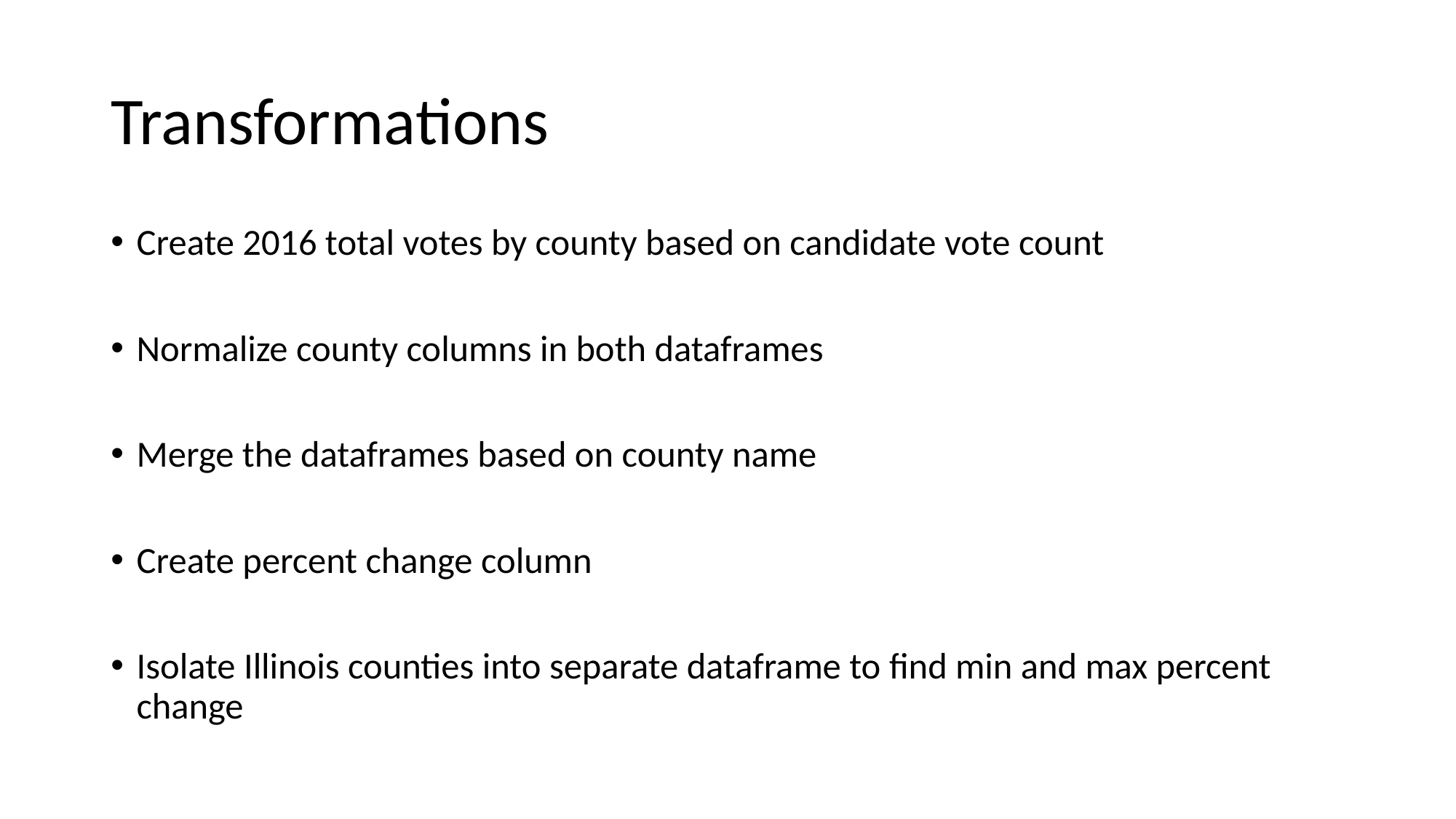

# Transformations
Create 2016 total votes by county based on candidate vote count

Normalize county columns in both dataframes

Merge the dataframes based on county name

Create percent change column

Isolate Illinois counties into separate dataframe to find min and max percent change